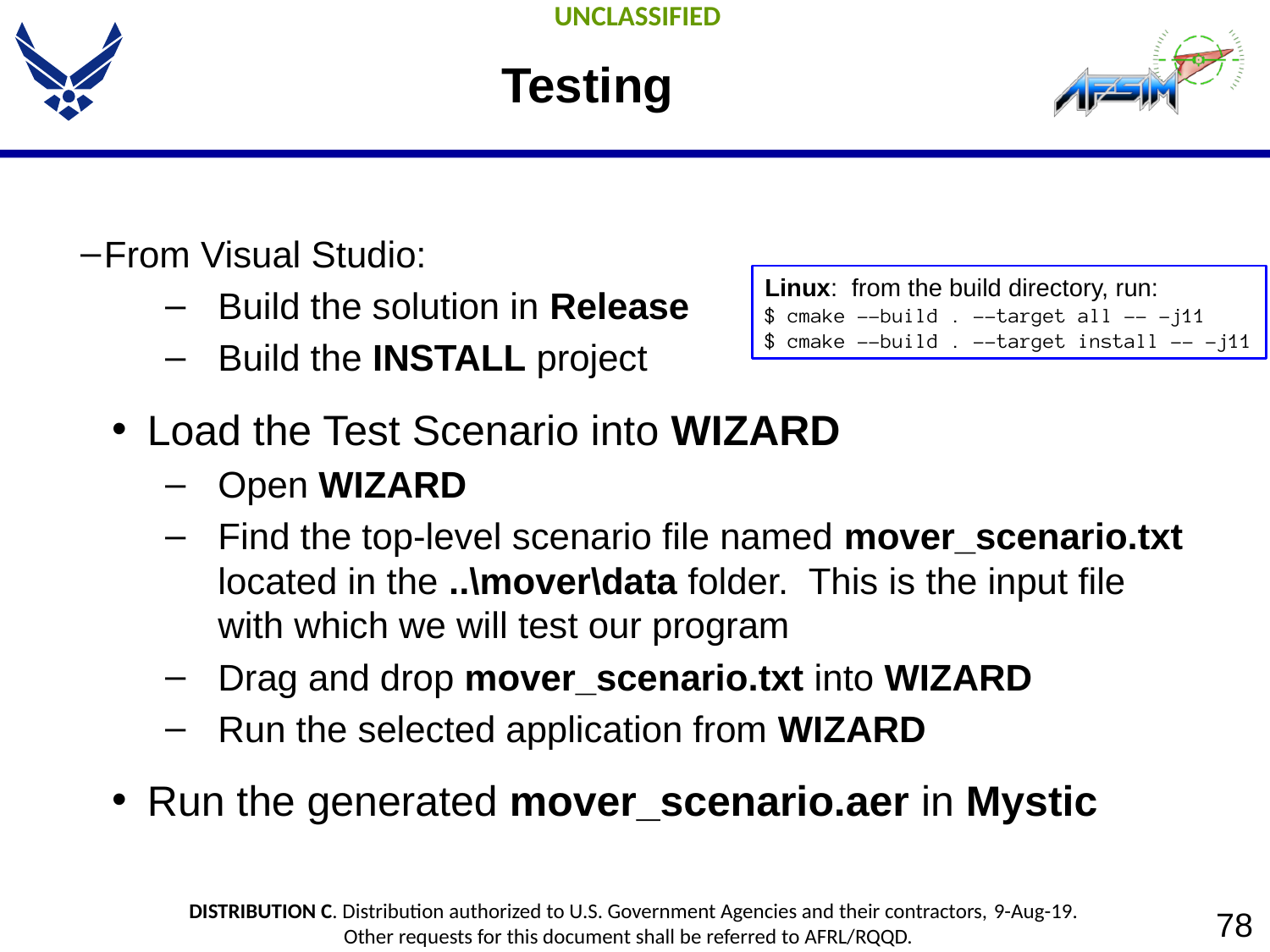

# Testing
From Visual Studio:
Build the solution in Release
Build the INSTALL project
Load the Test Scenario into WIZARD
Open WIZARD
Find the top-level scenario file named mover_scenario.txt located in the ..\mover\data folder.  This is the input file with which we will test our program
Drag and drop mover_scenario.txt into WIZARD
Run the selected application from WIZARD
Run the generated mover_scenario.aer in Mystic

Linux:  from the build directory, run:
$ cmake --build . --target all -- -j11
$ cmake --build . --target install -- -j11